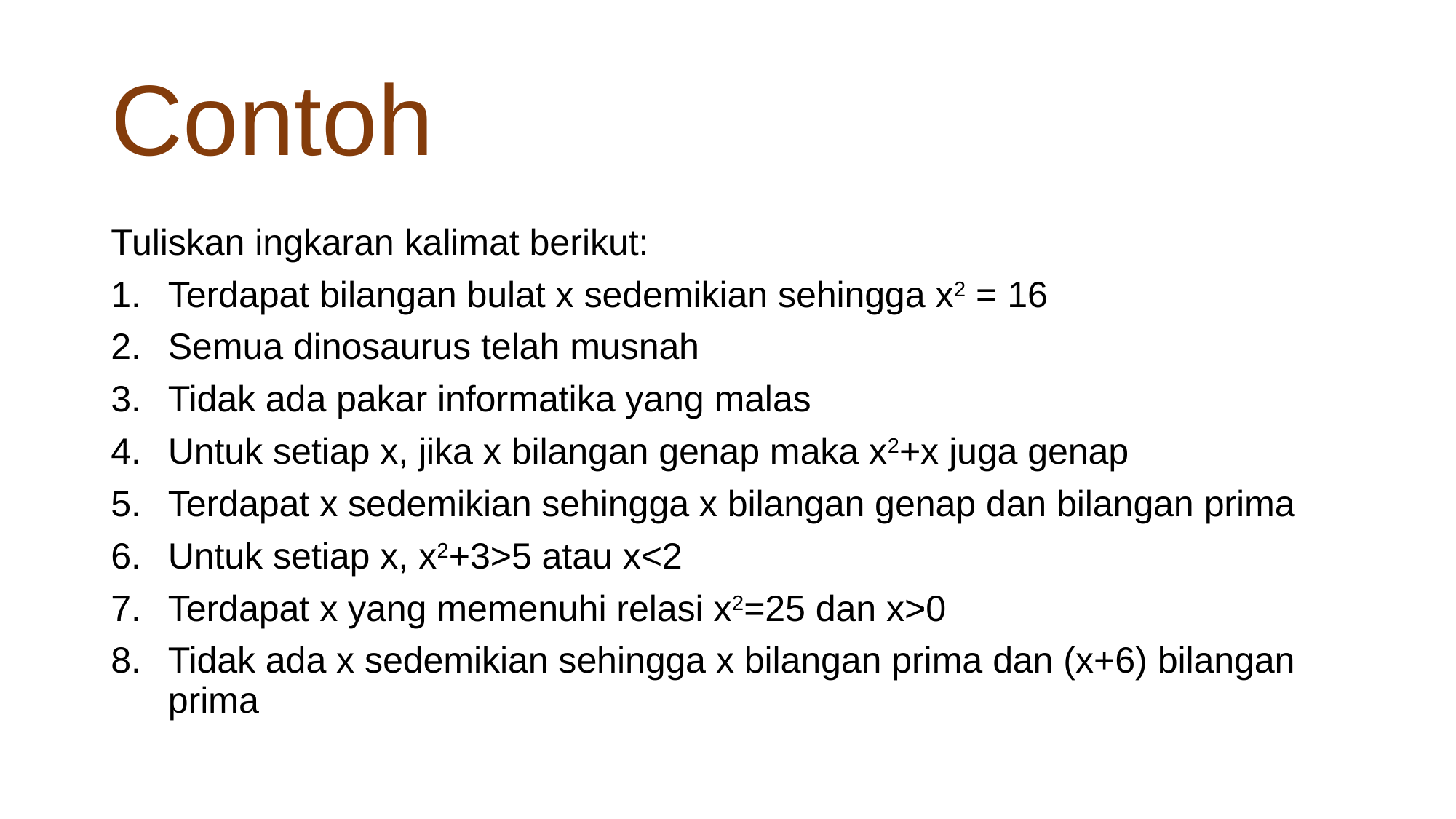

# Contoh
Tuliskan ingkaran kalimat berikut:
Terdapat bilangan bulat x sedemikian sehingga x2 = 16
Semua dinosaurus telah musnah
Tidak ada pakar informatika yang malas
Untuk setiap x, jika x bilangan genap maka x2+x juga genap
Terdapat x sedemikian sehingga x bilangan genap dan bilangan prima
Untuk setiap x, x2+3>5 atau x<2
Terdapat x yang memenuhi relasi x2=25 dan x>0
Tidak ada x sedemikian sehingga x bilangan prima dan (x+6) bilangan prima